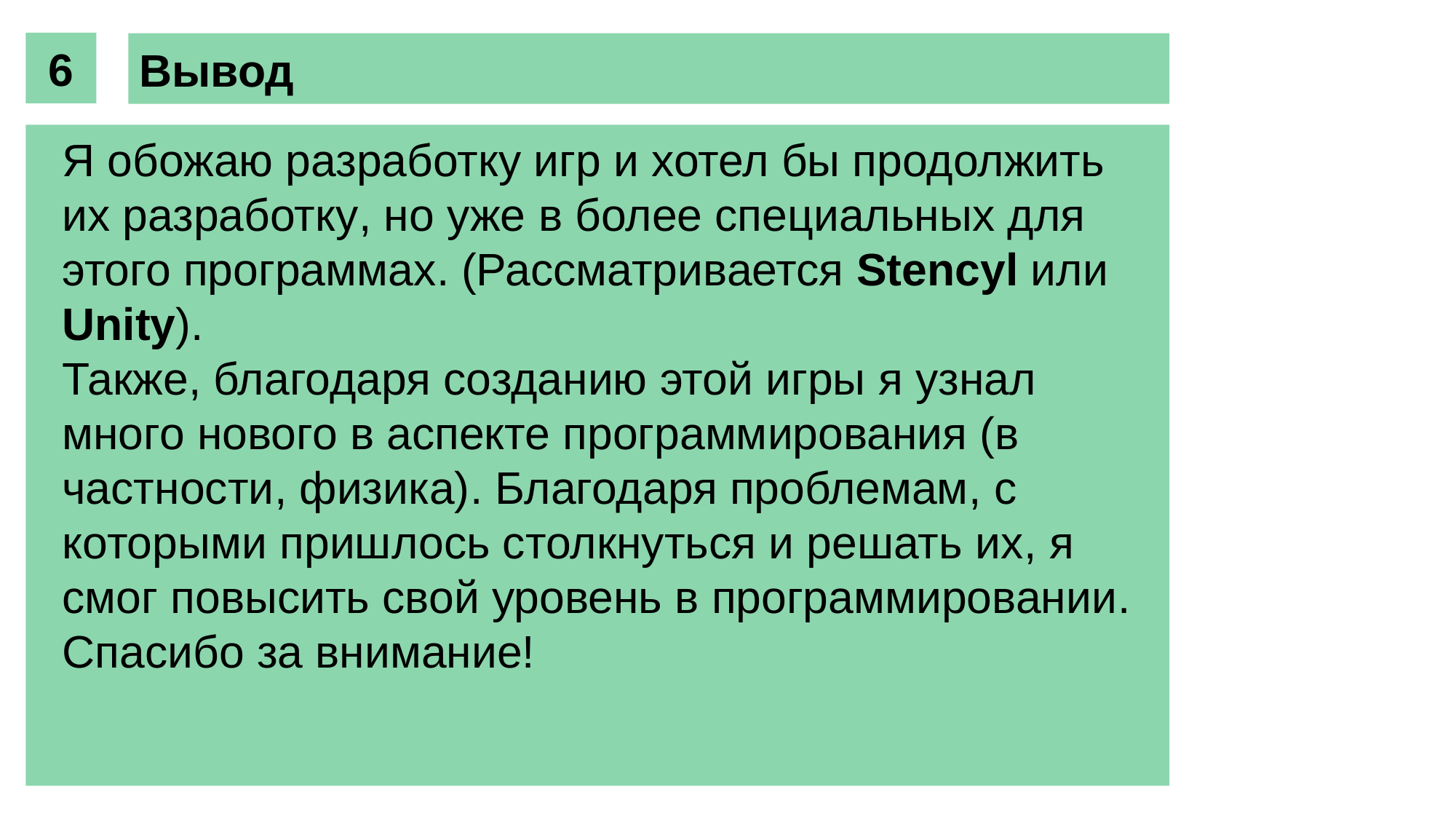

6
Вывод

Я обожаю разработку игр и хотел бы продолжить их разработку, но уже в более специальных для этого программах. (Рассматривается Stencyl или Unity).
Также, благодаря созданию этой игры я узнал много нового в аспекте программирования (в частности, физика). Благодаря проблемам, с которыми пришлось столкнуться и решать их, я смог повысить свой уровень в программировании.
Спасибо за внимание!